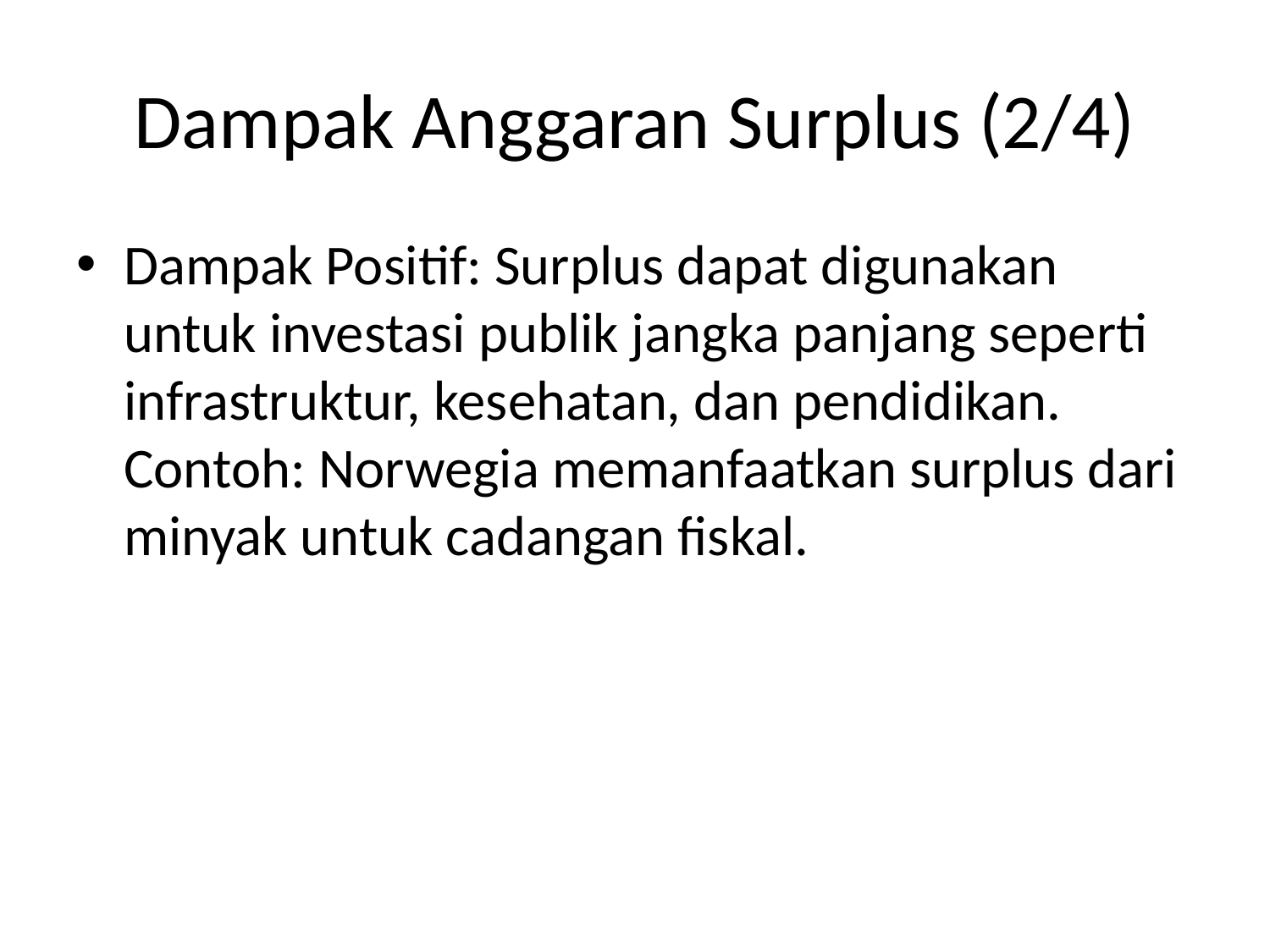

# Dampak Anggaran Surplus (2/4)
Dampak Positif: Surplus dapat digunakan untuk investasi publik jangka panjang seperti infrastruktur, kesehatan, dan pendidikan. Contoh: Norwegia memanfaatkan surplus dari minyak untuk cadangan fiskal.